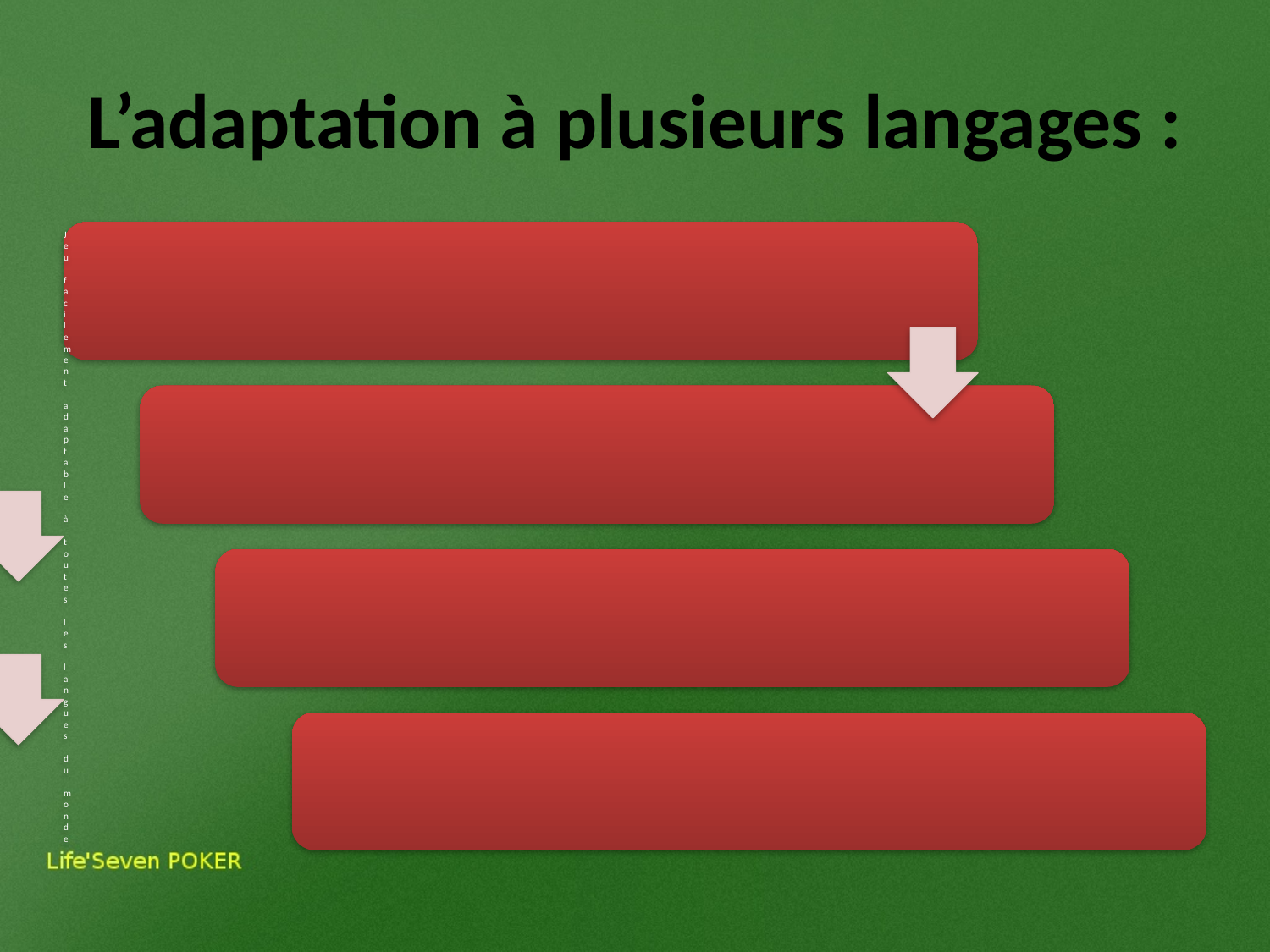

# L’adaptation à plusieurs langages :
Jeu facilement adaptable à toutes les langues du monde